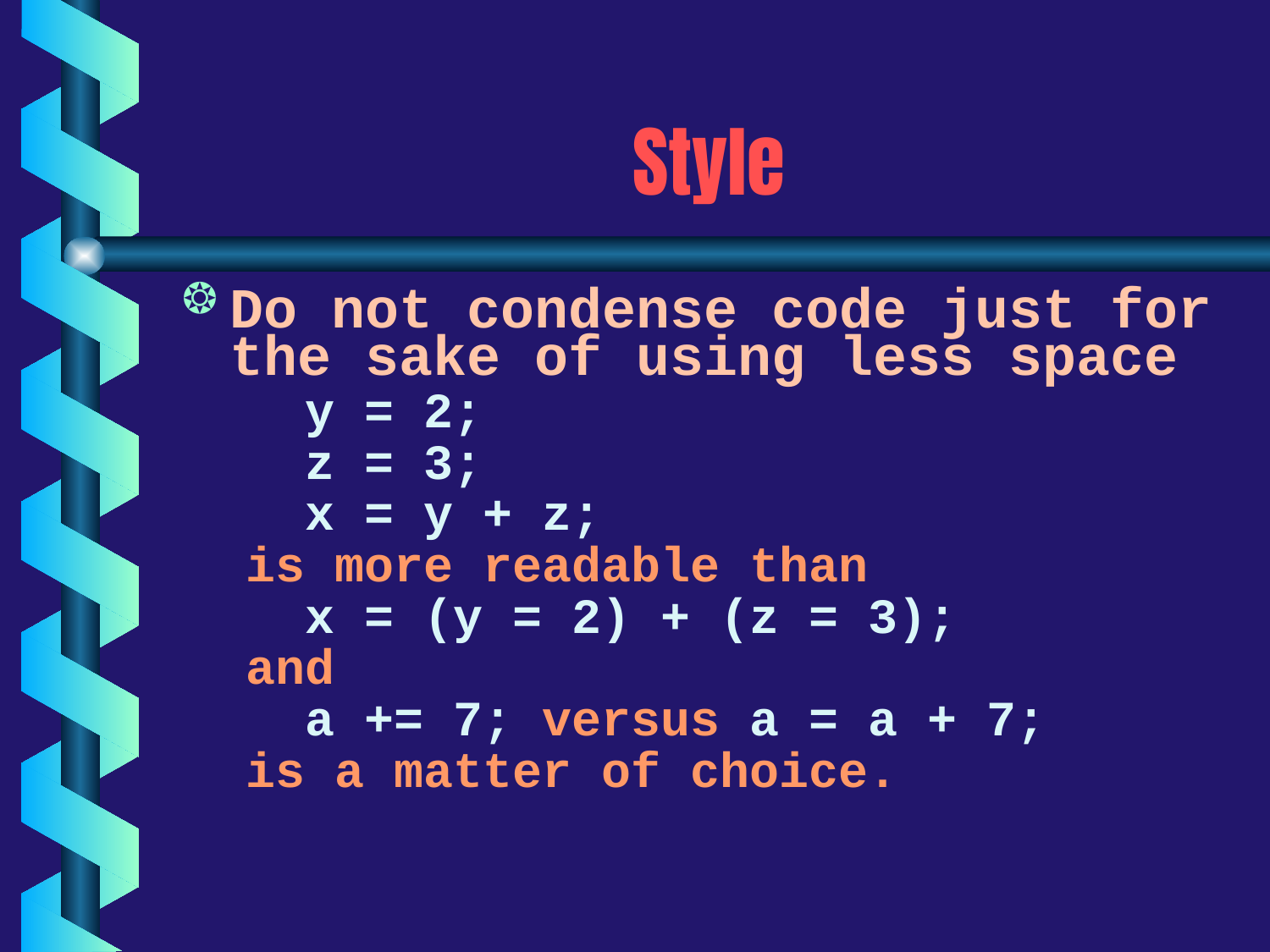

# Style
Do not condense code just for the sake of using less space
  y = 2;
  z = 3;
  x = y + z;
is more readable than
  x = (y = 2) + (z = 3);
and
  a += 7; versus a = a + 7;
is a matter of choice.